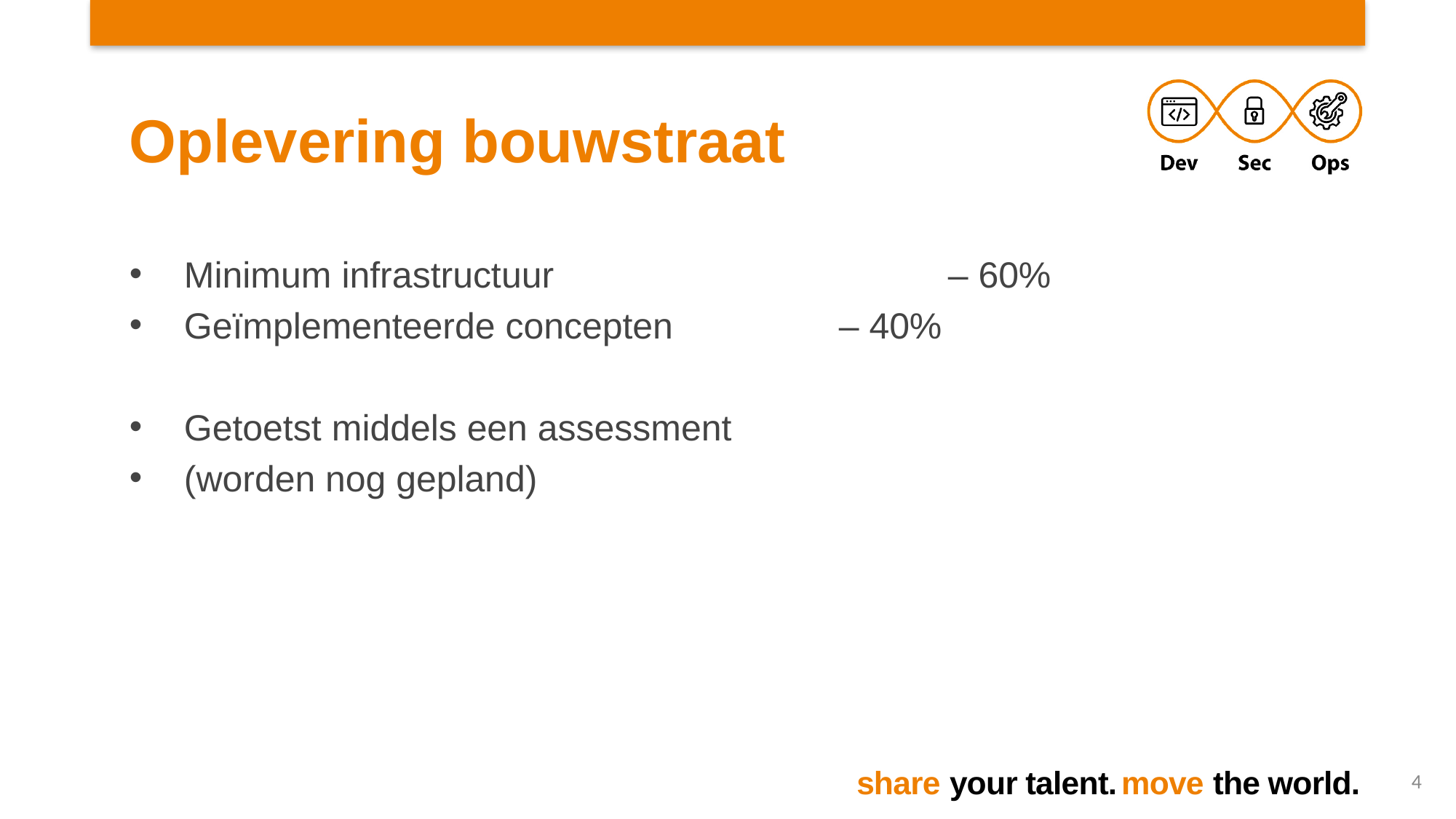

# Oplevering bouwstraat

Minimum infrastructuur				– 60%
Geïmplementeerde concepten		– 40%

Getoetst middels een assessment
(worden nog gepland)

4